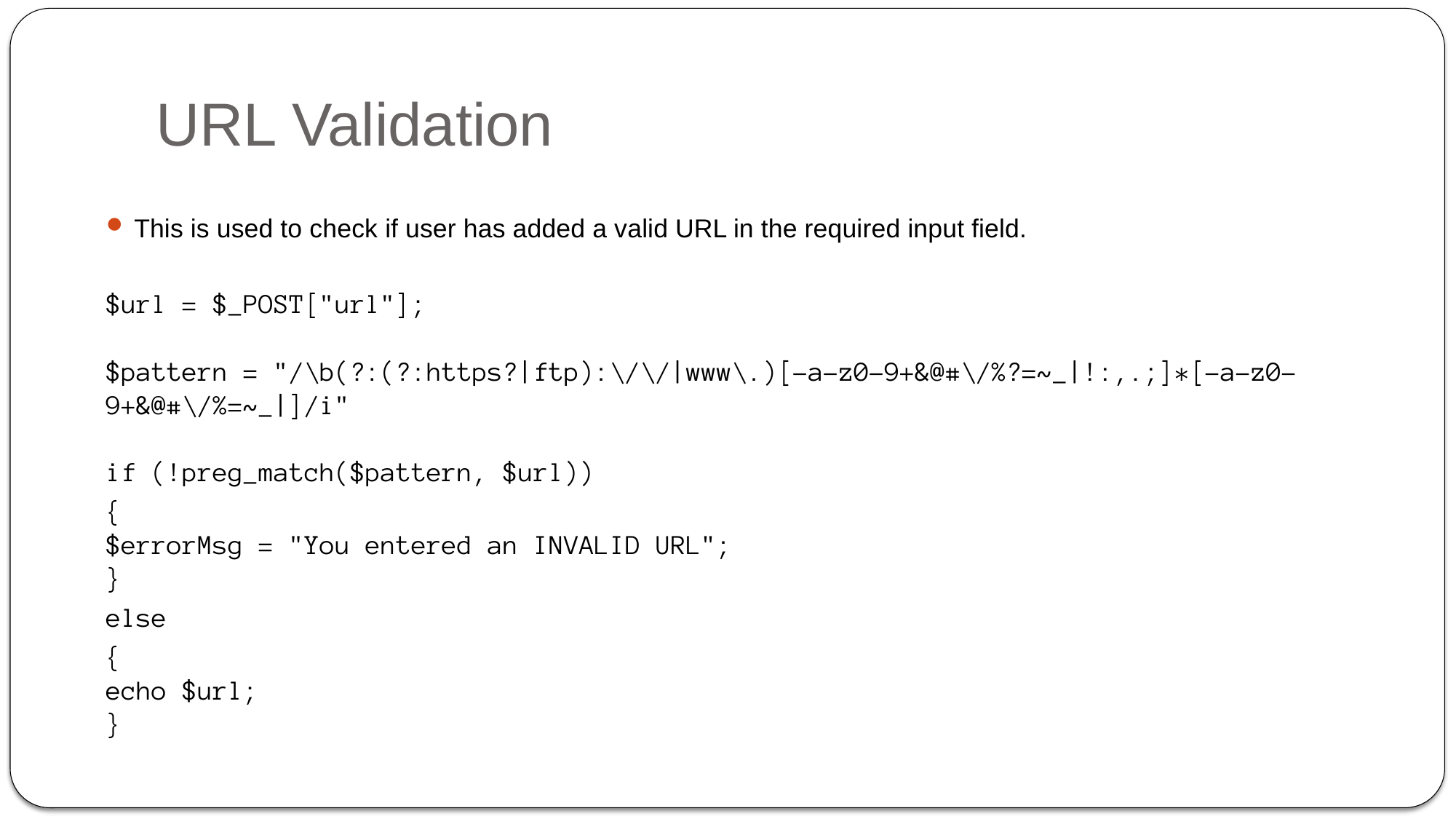

# URL Validation
This is used to check if user has added a valid URL in the required input field.

$url = $_POST["url"];
$pattern = "/\b(?:(?:https?|ftp):\/\/|www\.)[-a-z0-9+&@#\/%?=~_|!:,.;]*[-a-z0-9+&@#\/%=~_|]/i"
if (!preg_match($pattern, $url))
{
$errorMsg = "You entered an INVALID URL";
}
else
{
echo $url;
}